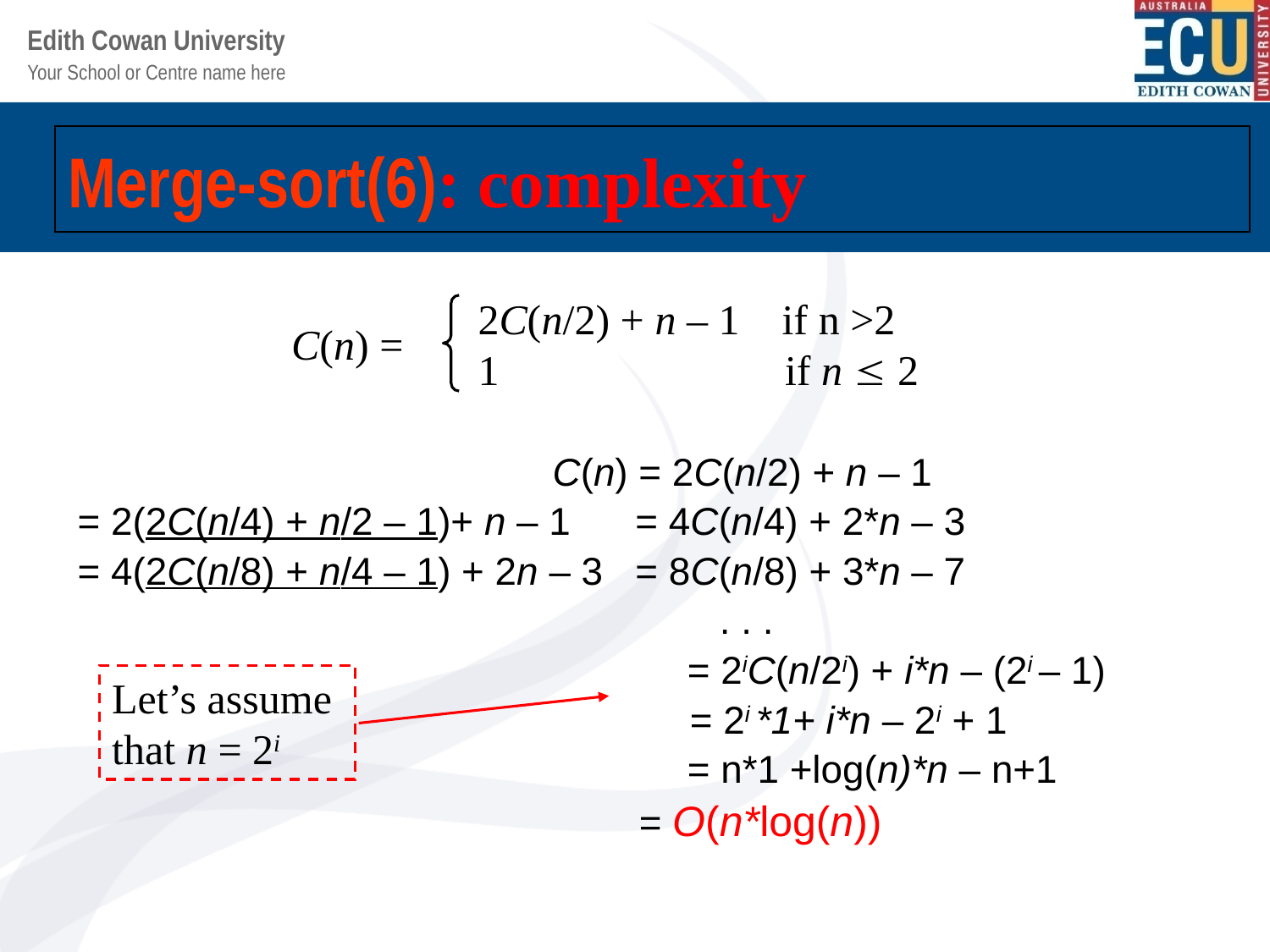

# Merge-sort(6): complexity
2C(n/2) + n – 1    if n >2
1		     if n ≤ 2

C(n) =
                                            C(n) = 2C(n/2) + n – 1
= 2(2C(n/4) + n/2 – 1)+ n – 1      = 4C(n/4) + 2*n – 3
= 4(2C(n/8) + n/4 – 1) + 2n – 3   = 8C(n/8) + 3*n – 7
					        . . .
					     = 2iC(n/2i) + i*n – (2i – 1)
				                 = 2i *1+ i*n – 2i + 1
					     = n*1 +log(n)*n – n+1
                                                    = O(n*log(n))
Let’s assume
that n = 2i